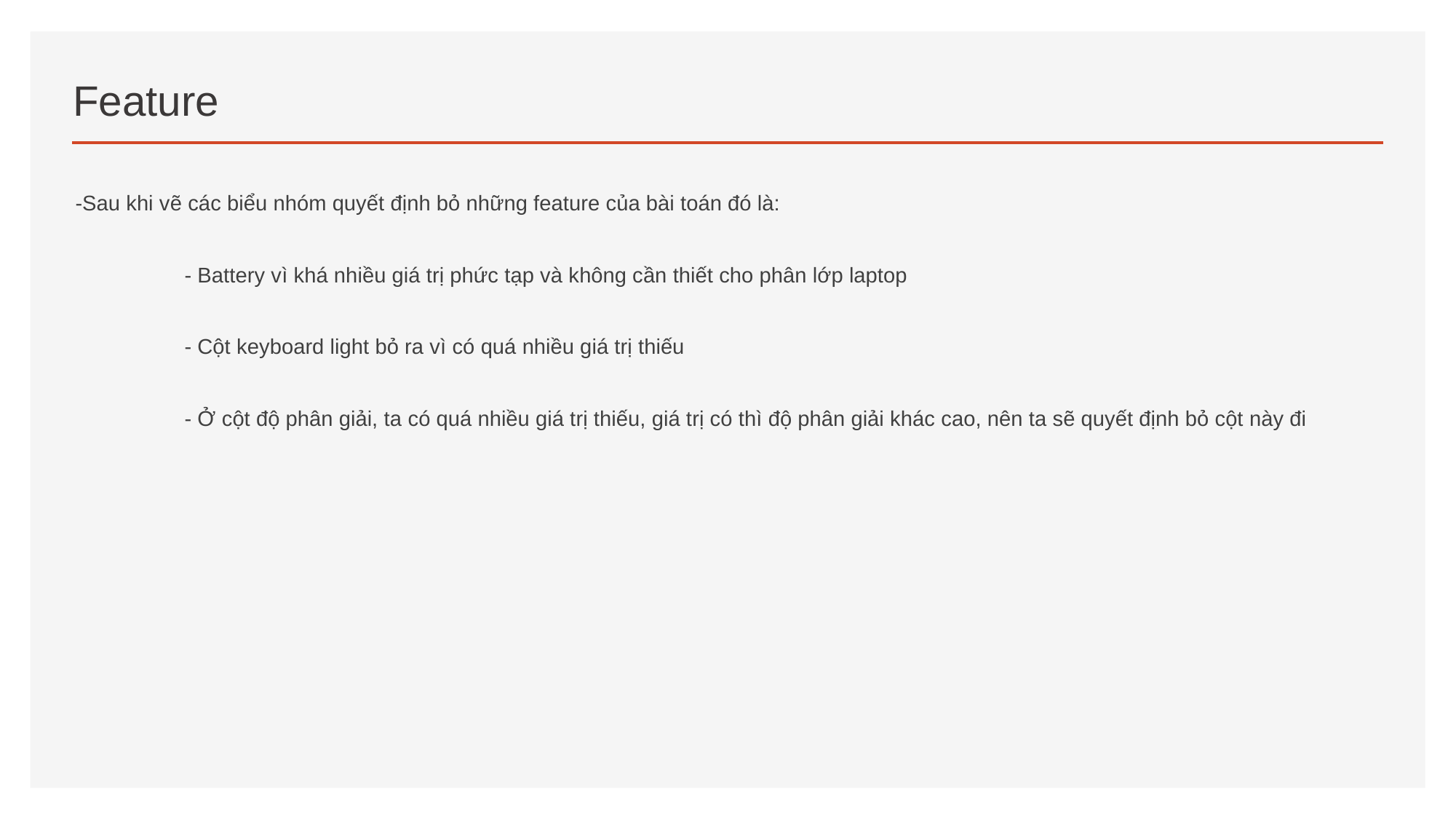

# Feature
-Sau khi vẽ các biểu nhóm quyết định bỏ những feature của bài toán đó là:
	- Battery vì khá nhiều giá trị phức tạp và không cần thiết cho phân lớp laptop
	- Cột keyboard light bỏ ra vì có quá nhiều giá trị thiếu
	- Ở cột độ phân giải, ta có quá nhiều giá trị thiếu, giá trị có thì độ phân giải khác cao, nên ta sẽ quyết định bỏ cột này đi